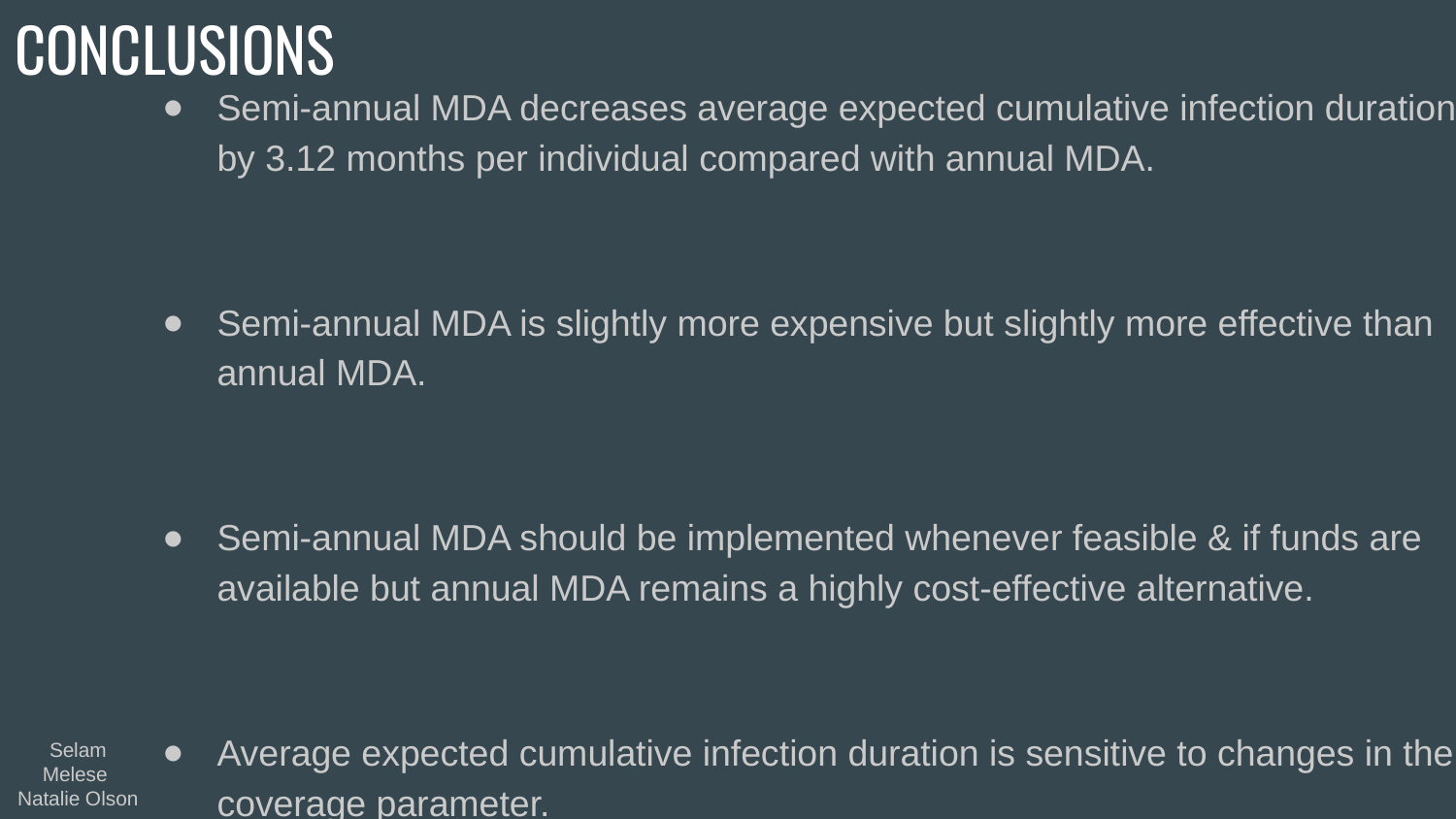

# CONCLUSIONS
Semi-annual MDA decreases average expected cumulative infection duration by 3.12 months per individual compared with annual MDA.

Semi-annual MDA is slightly more expensive but slightly more effective than annual MDA.

Semi-annual MDA should be implemented whenever feasible & if funds are available but annual MDA remains a highly cost-effective alternative.

Average expected cumulative infection duration is sensitive to changes in the coverage parameter.

Selam Melese
Natalie Olson